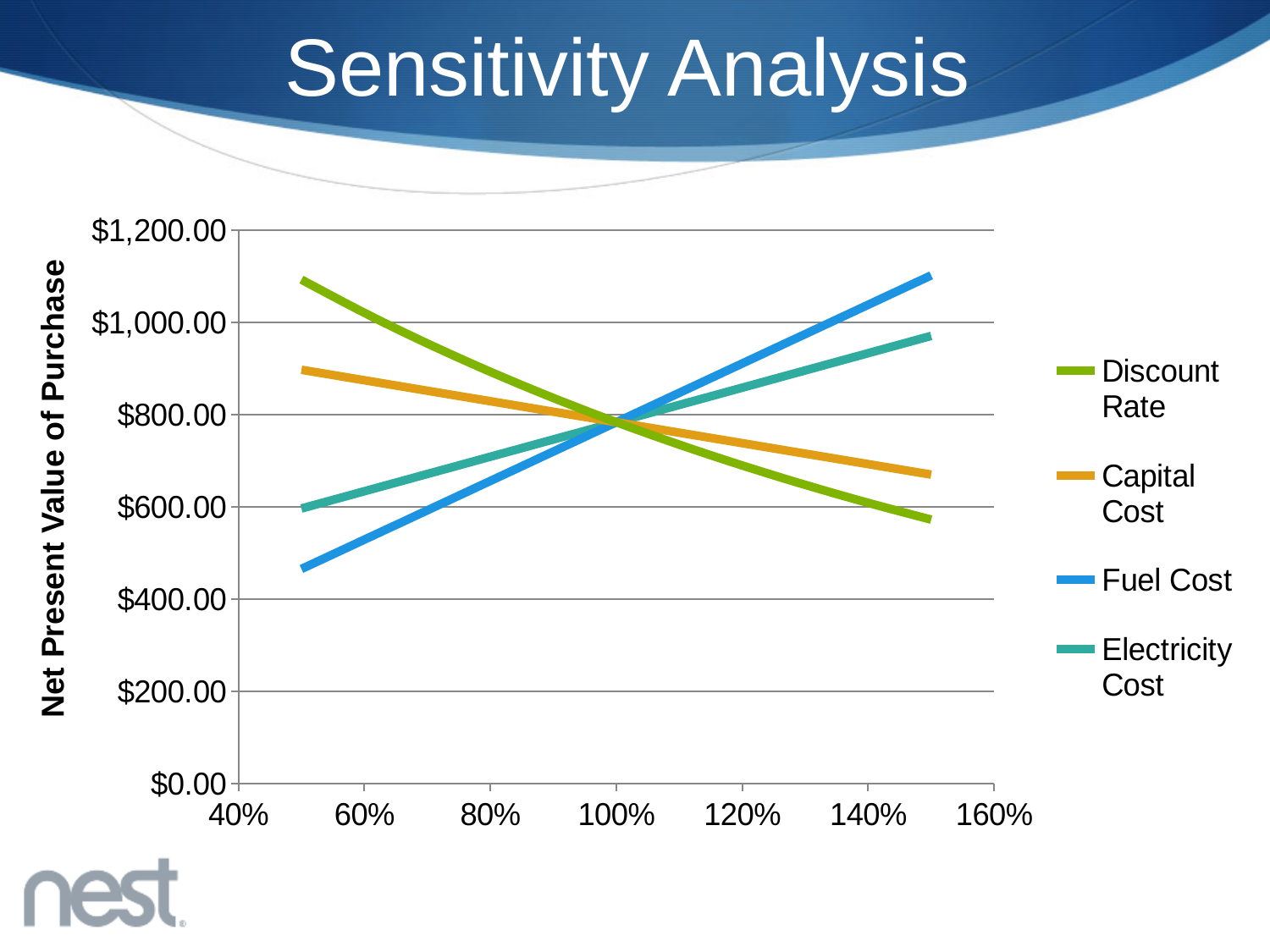

Sensitivity Analysis

### Chart

| Category |  |  |  |  |
|---|---|---|---|---|
Net Present Value of Purchase